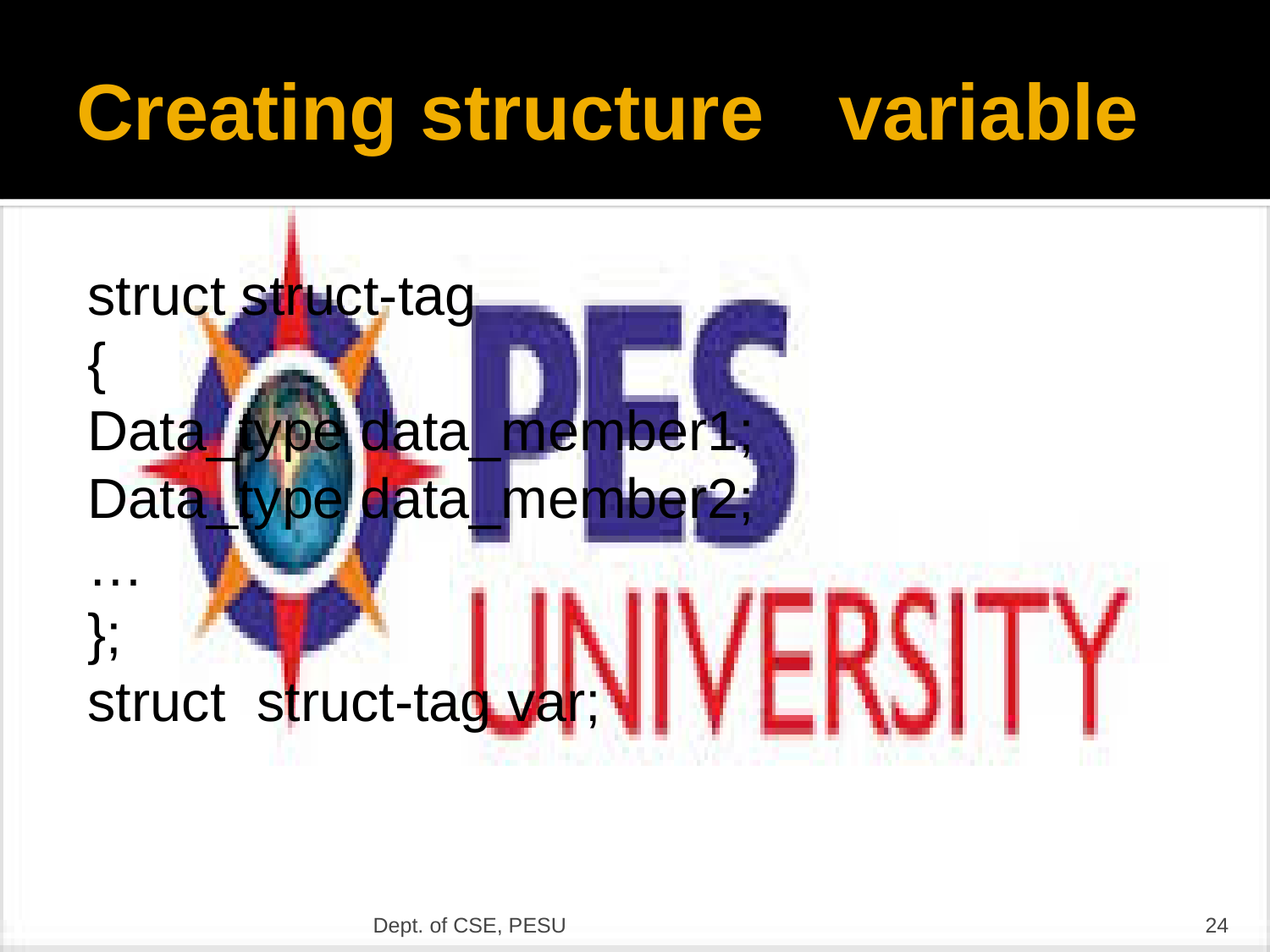

# Creating structure	variable
struct struct-tag
{
Data_type data_member1;
Data_type data_member2;
…
};
struct  struct-tag var;

Dept. of CSE, PESU
24